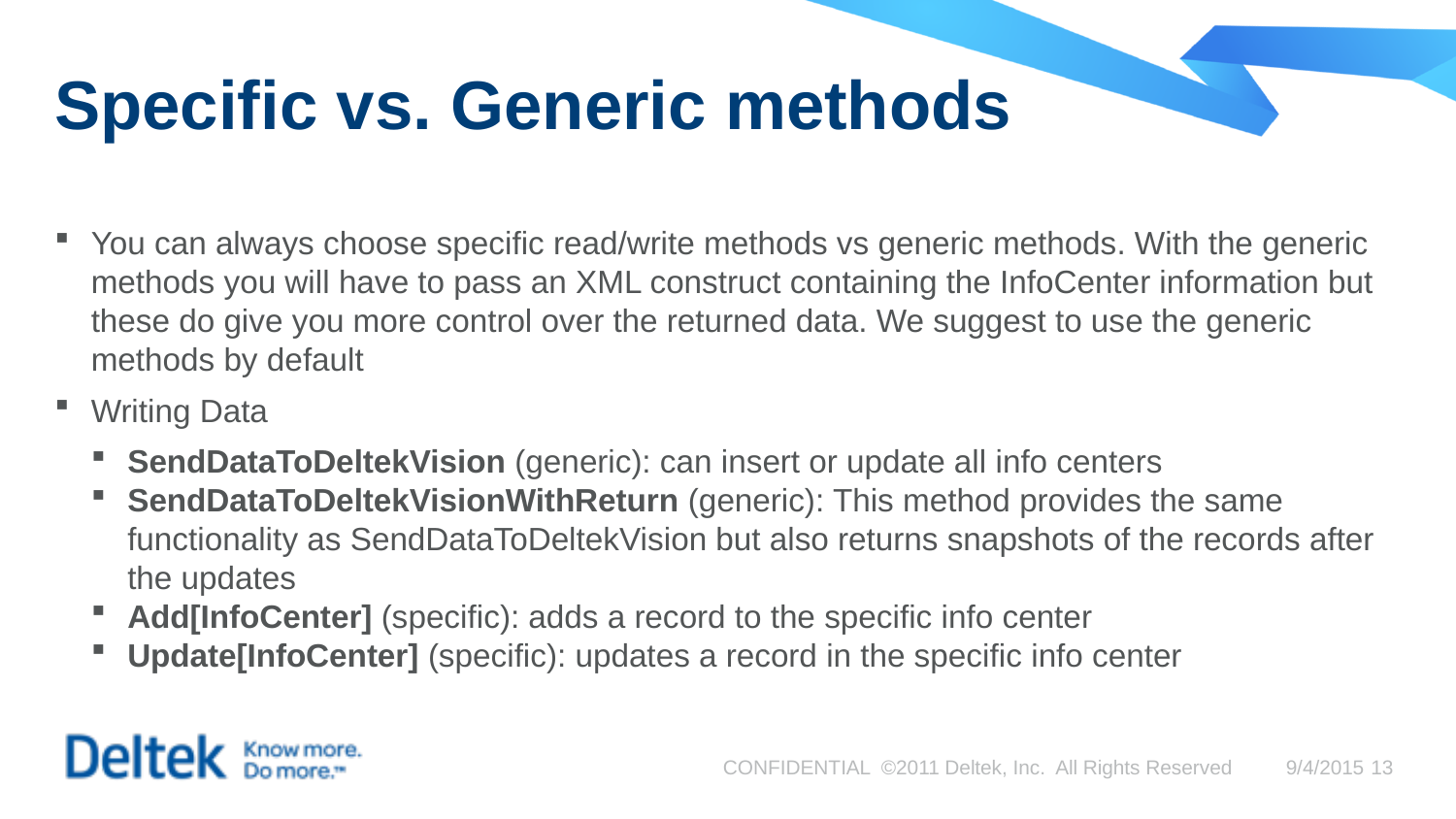

# Specific vs. Generic methods
You can always choose specific read/write methods vs generic methods. With the generic methods you will have to pass an XML construct containing the InfoCenter information but these do give you more control over the returned data. We suggest to use the generic methods by default
Writing Data
SendDataToDeltekVision (generic): can insert or update all info centers
SendDataToDeltekVisionWithReturn (generic): This method provides the same functionality as SendDataToDeltekVision but also returns snapshots of the records after the updates
Add[InfoCenter] (specific): adds a record to the specific info center
Update[InfoCenter] (specific): updates a record in the specific info center

CONFIDENTIAL  ©2011 Deltek, Inc.  All Rights Reserved
9/4/2015
13